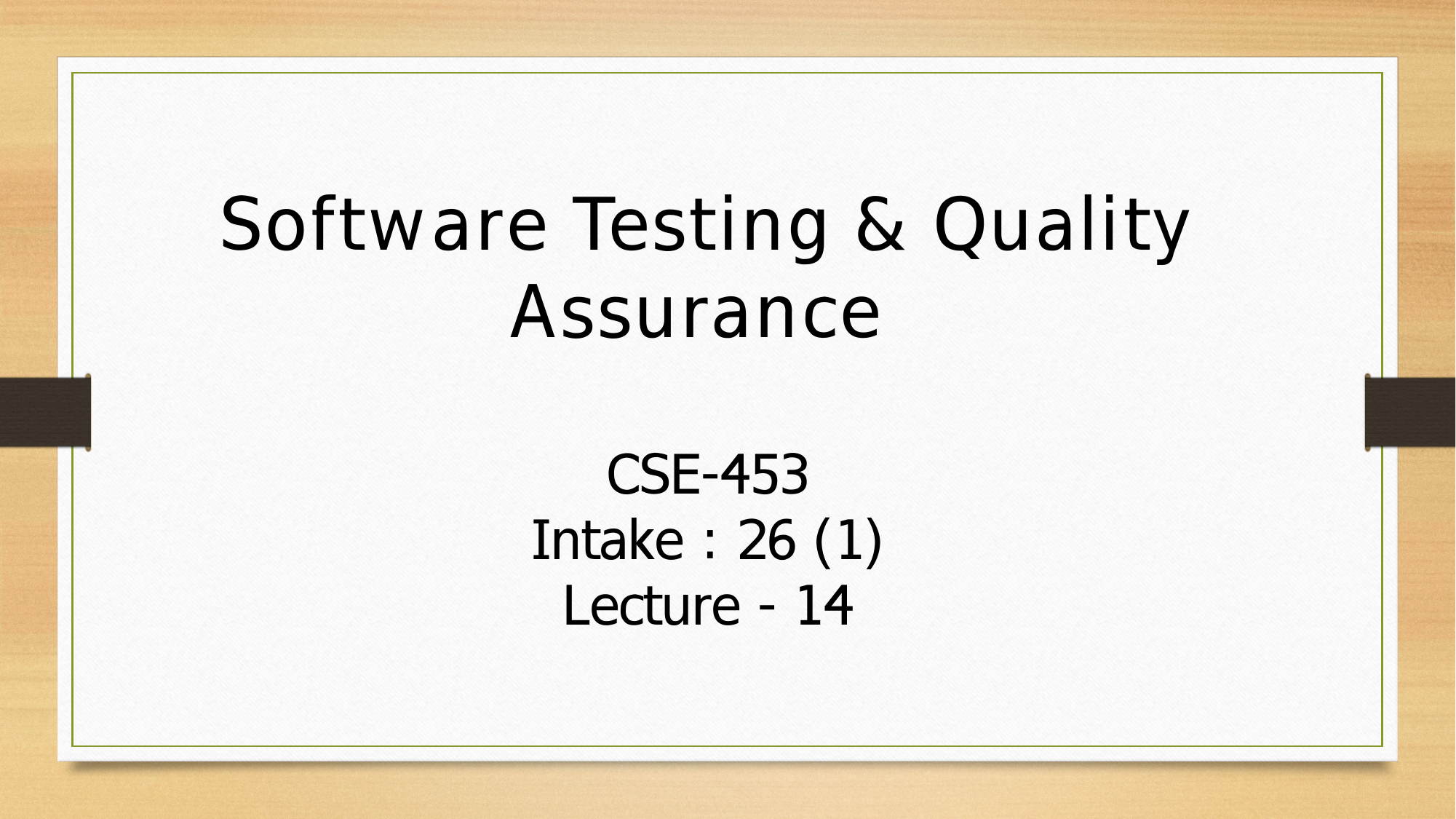

Software Testing & Quality Assurance

CSE-453
Intake : 26 (1)
Lecture - 14